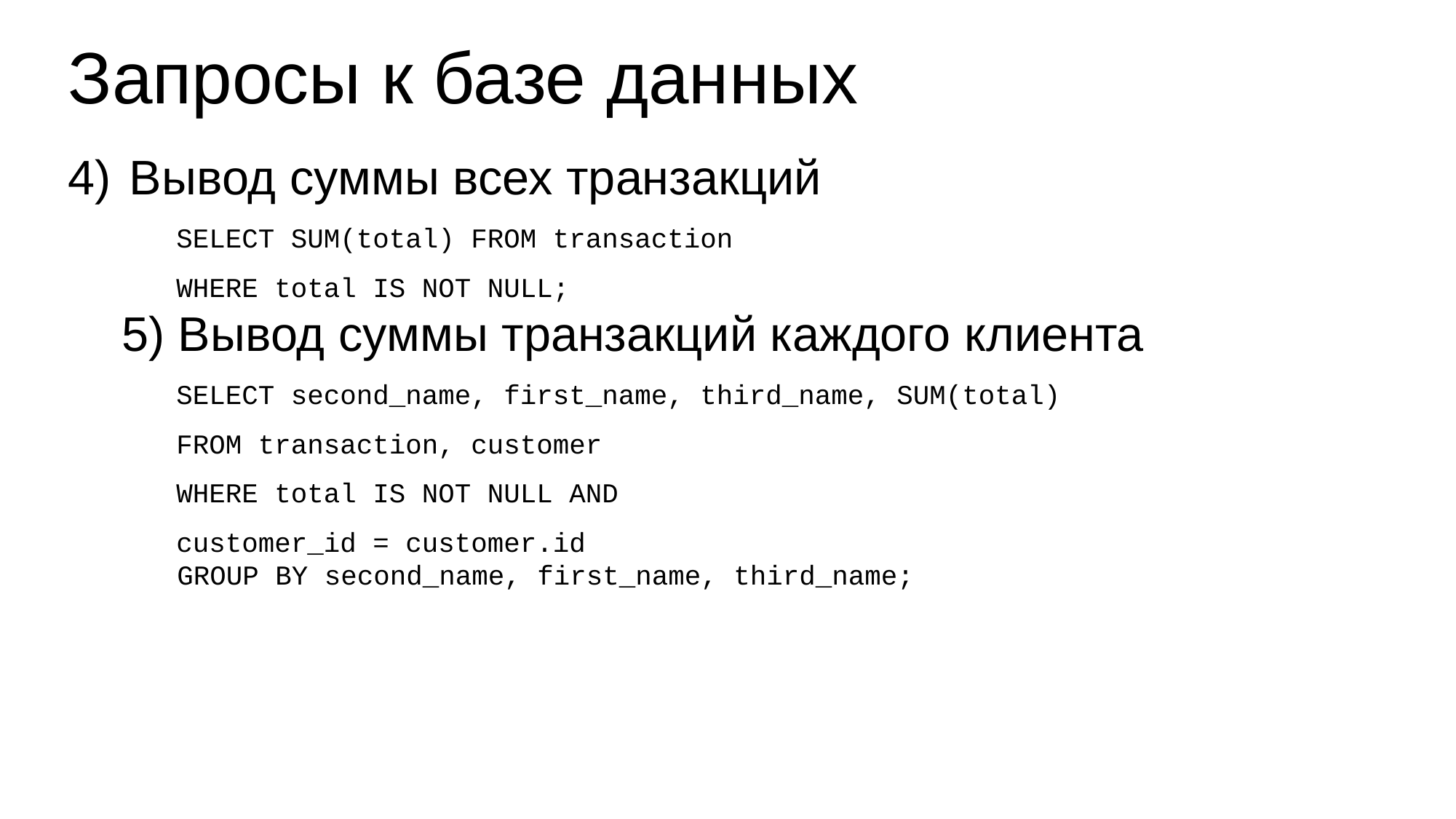

# Запросы к базе данных
Вывод суммы всех транзакций
SELECT SUM(total) FROM transaction
WHERE total IS NOT NULL;
5) Вывод суммы транзакций каждого клиента
SELECT second_name, first_name, third_name, SUM(total)
FROM transaction, customer
WHERE total IS NOT NULL AND
customer_id = customer.id
	GROUP BY second_name, first_name, third_name;